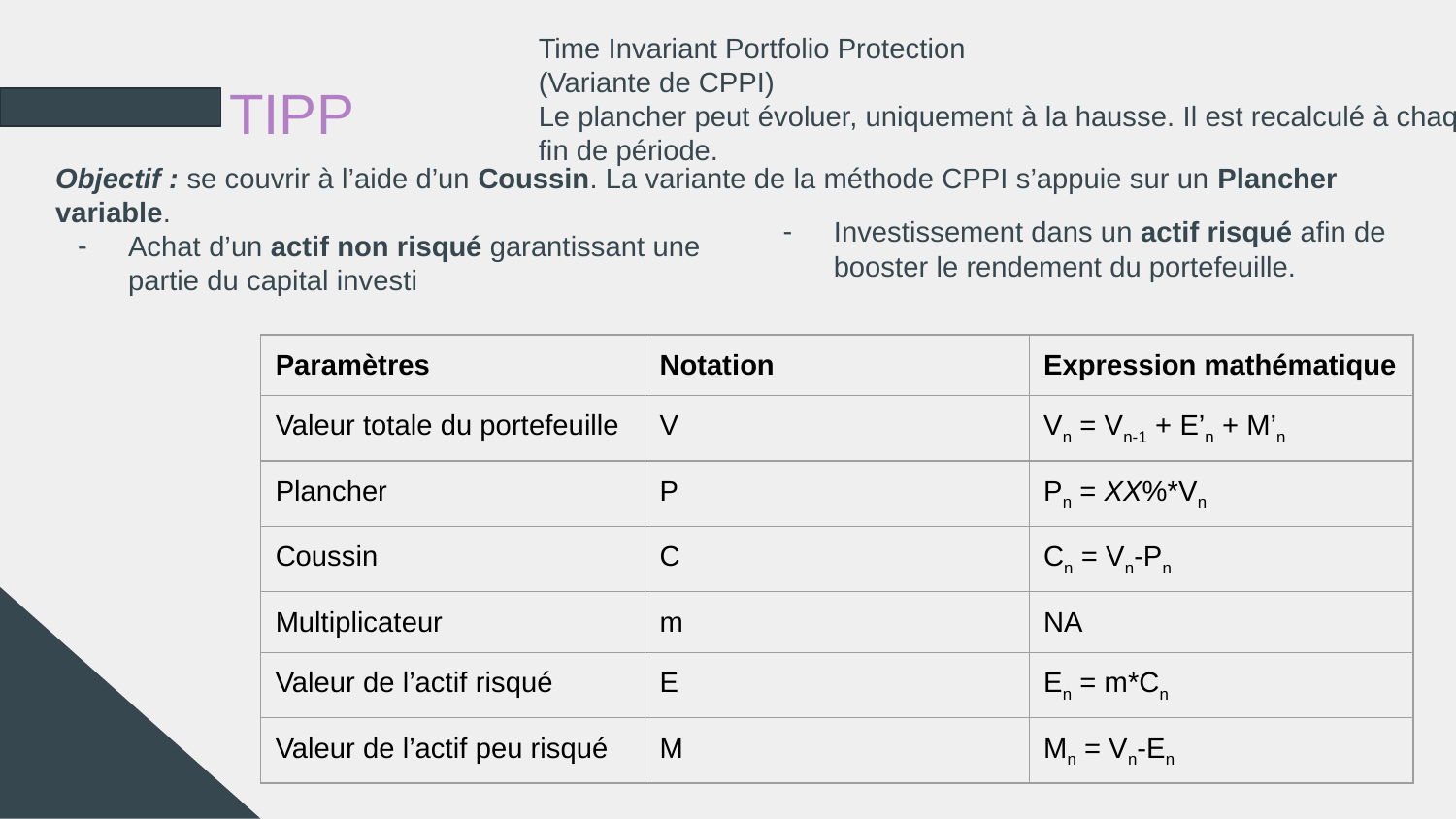

Time Invariant Portfolio Protection
(Variante de CPPI)
Le plancher peut évoluer, uniquement à la hausse. Il est recalculé à chaque fin de période.
# TIPP

Achat d’un actif non risqué garantissant une partie du capital investi

Objectif : se couvrir à l’aide d’un Coussin. La variante de la méthode CPPI s’appuie sur un Plancher variable.

Investissement dans un actif risqué afin de booster le rendement du portefeuille.

| Paramètres | Notation | Expression mathématique |
| --- | --- | --- |
| Valeur totale du portefeuille | V | Vn = Vn-1 + E’n + M’n |
| Plancher | P | Pn = XX%\*Vn |
| Coussin | C | Cn = Vn-Pn |
| Multiplicateur | m | NA |
| Valeur de l’actif risqué | E | En = m\*Cn |
| Valeur de l’actif peu risqué | M | Mn = Vn-En |